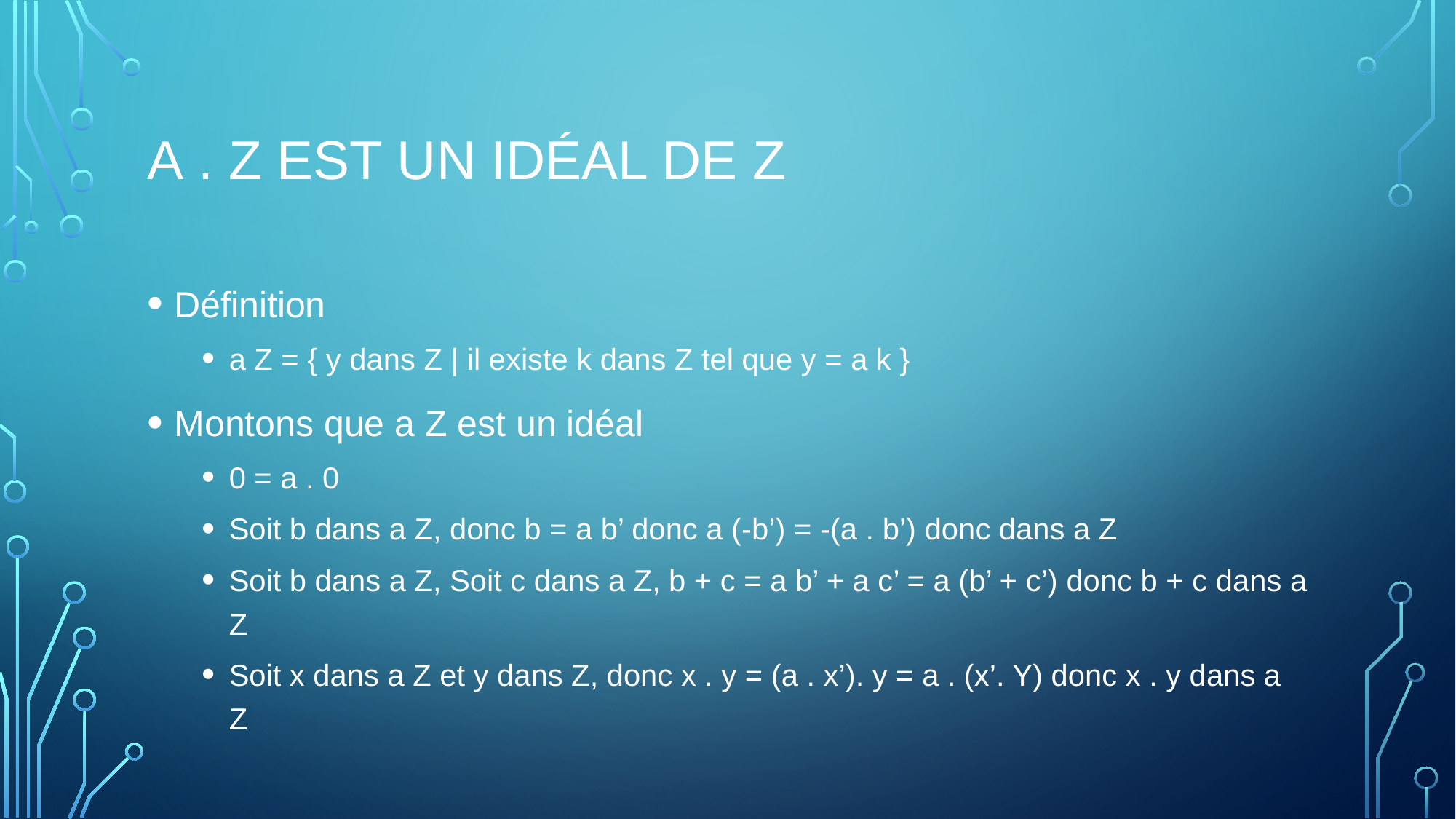

# A . Z est un idéal de Z
Définition
a Z = { y dans Z | il existe k dans Z tel que y = a k }
Montons que a Z est un idéal
0 = a . 0
Soit b dans a Z, donc b = a b’ donc a (-b’) = -(a . b’) donc dans a Z
Soit b dans a Z, Soit c dans a Z, b + c = a b’ + a c’ = a (b’ + c’) donc b + c dans a Z
Soit x dans a Z et y dans Z, donc x . y = (a . x’). y = a . (x’. Y) donc x . y dans a Z